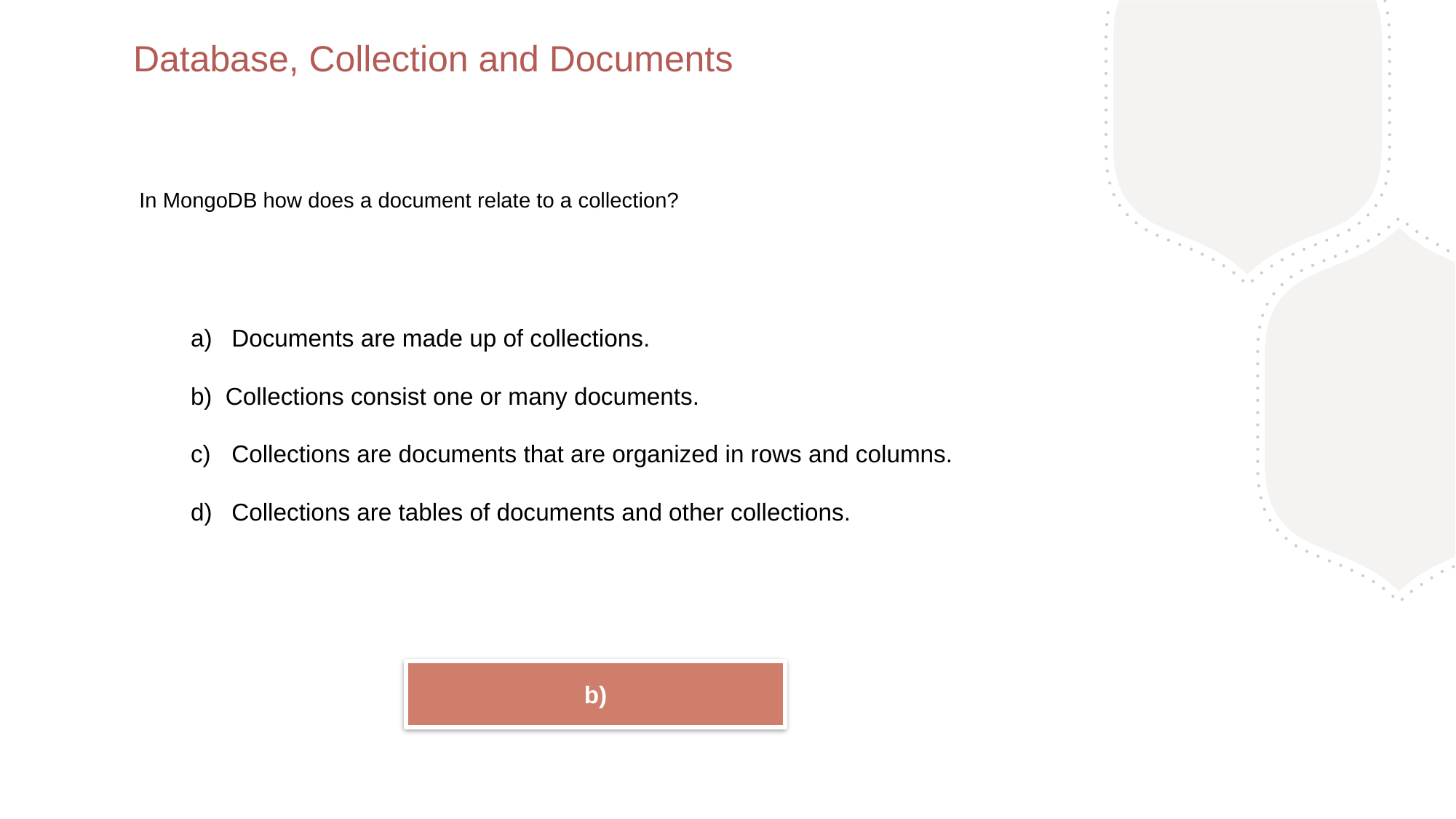

Database, Collection and Documents
In MongoDB how does a document relate to a collection?
Documents are made up of collections.
b)  Collections consist one or many documents.
Collections are documents that are organized in rows and columns.
Collections are tables of documents and other collections.

b)